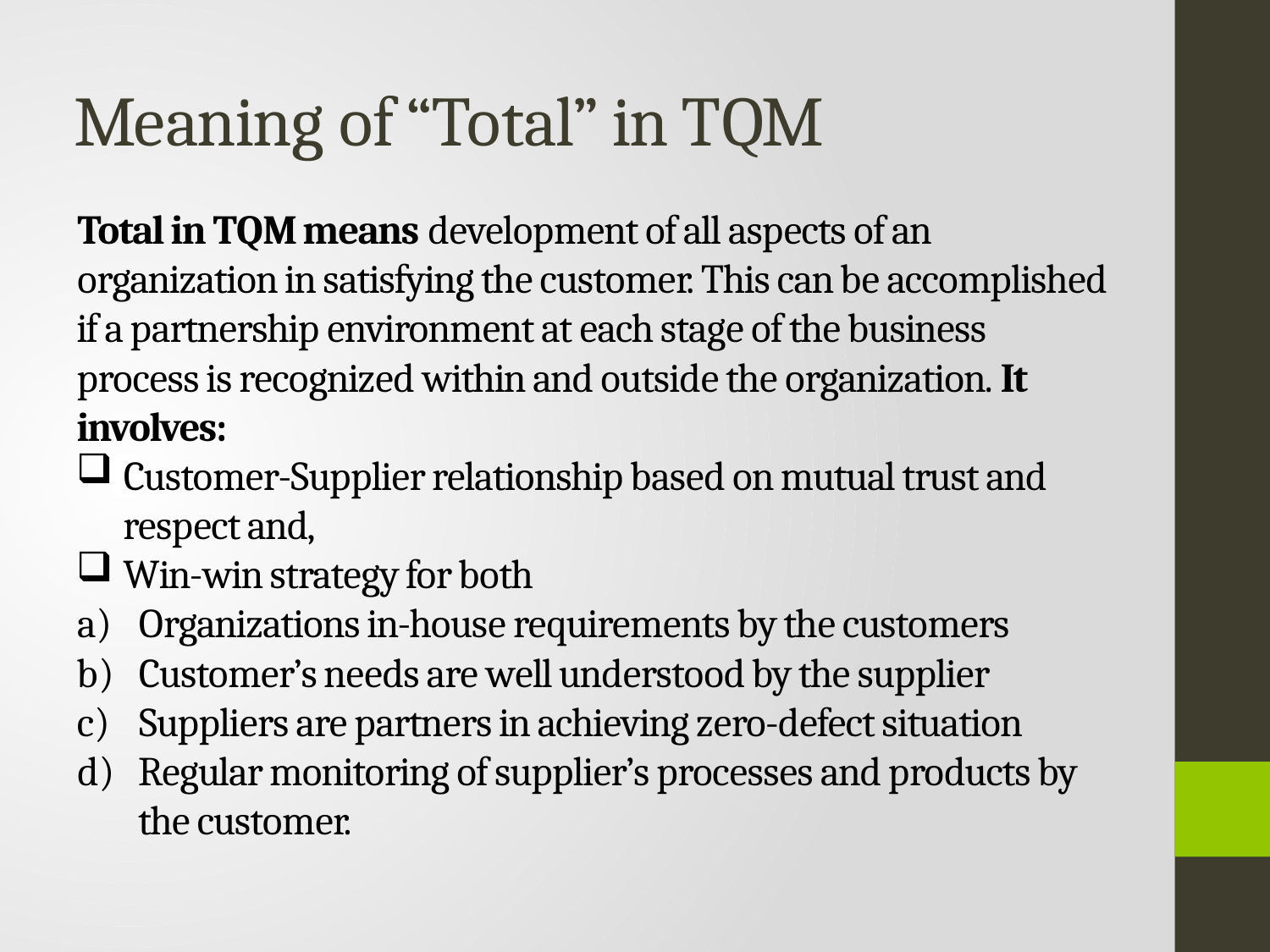

# Meaning of “Total” in TQM
Total in TQM means development of all aspects of an organization in satisfying the customer. This can be accomplished if a partnership environment at each stage of the business process is recognized within and outside the organization. It involves:
Customer-Supplier relationship based on mutual trust and respect and,
Win-win strategy for both
Organizations in-house requirements by the customers
Customer’s needs are well understood by the supplier
Suppliers are partners in achieving zero-defect situation
Regular monitoring of supplier’s processes and products by the customer.